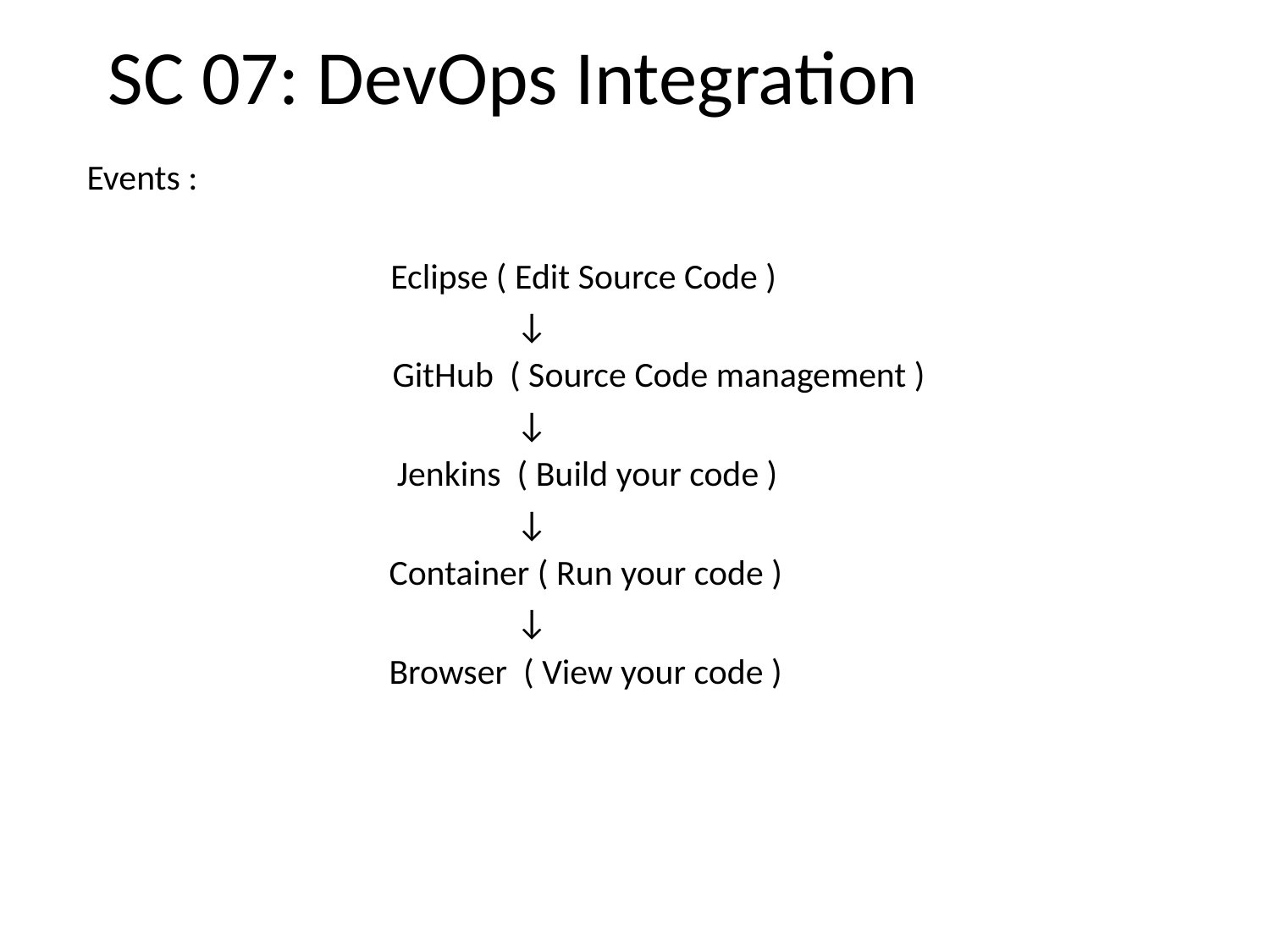

# SC 07: DevOps Integration
Events :

	                      Eclipse ( Edit Source Code )
			      ↓
                                      GitHub  ( Source Code management )
			      ↓
		       Jenkins  ( Build your code )
			      ↓
		      Container ( Run your code )
			      ↓
		      Browser  ( View your code )